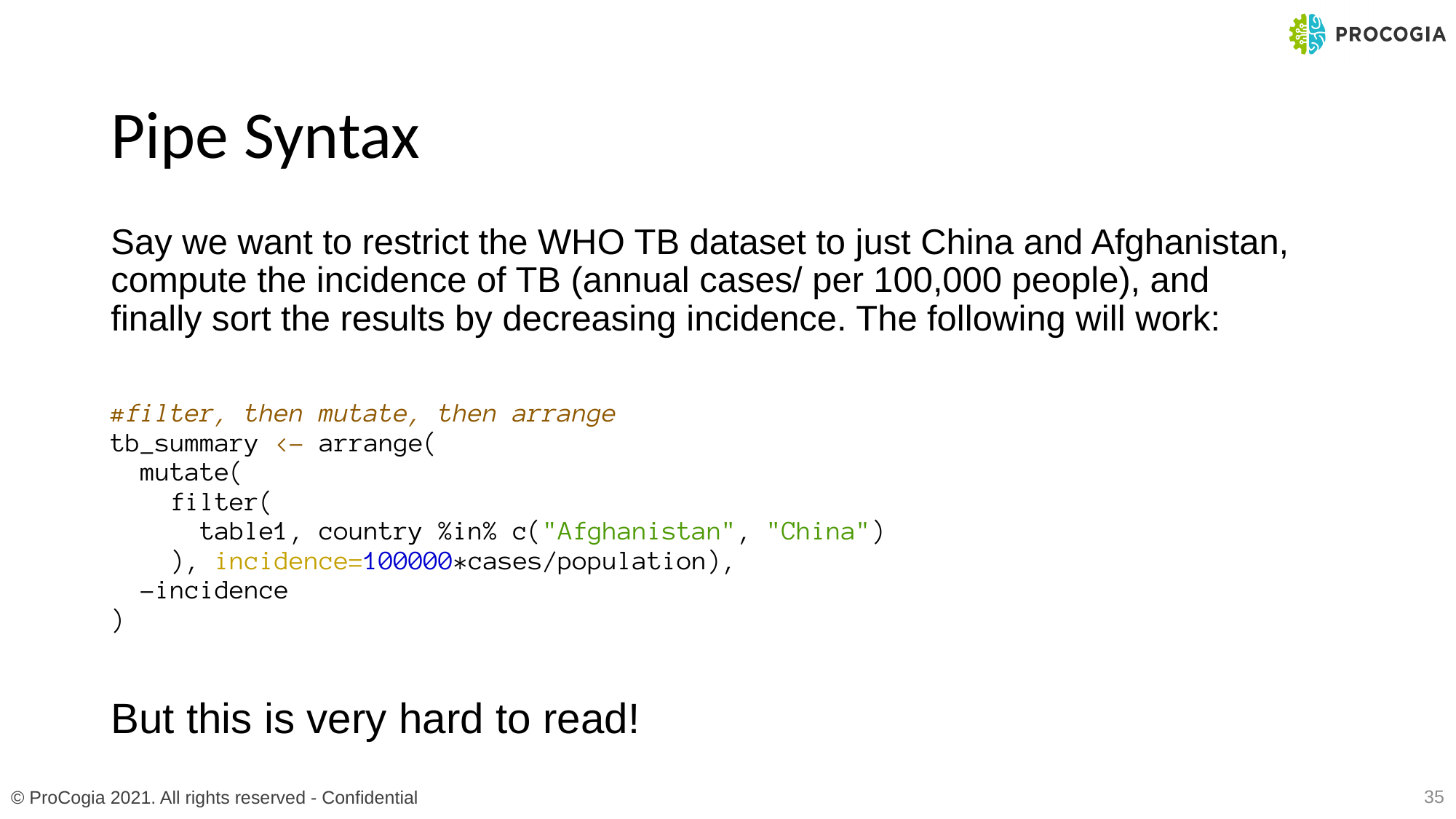

# Pipe Syntax
Say we want to restrict the WHO TB dataset to just China and Afghanistan, compute the incidence of TB (annual cases/ per 100,000 people), and finally sort the results by decreasing incidence. The following will work:

#filter, then mutate, then arrange
tb_summary <- arrange(
  mutate(
    filter(
      table1, country %in% c("Afghanistan", "China")
    ), incidence=100000*cases/population),
  -incidence
)

But this is very hard to read!
35